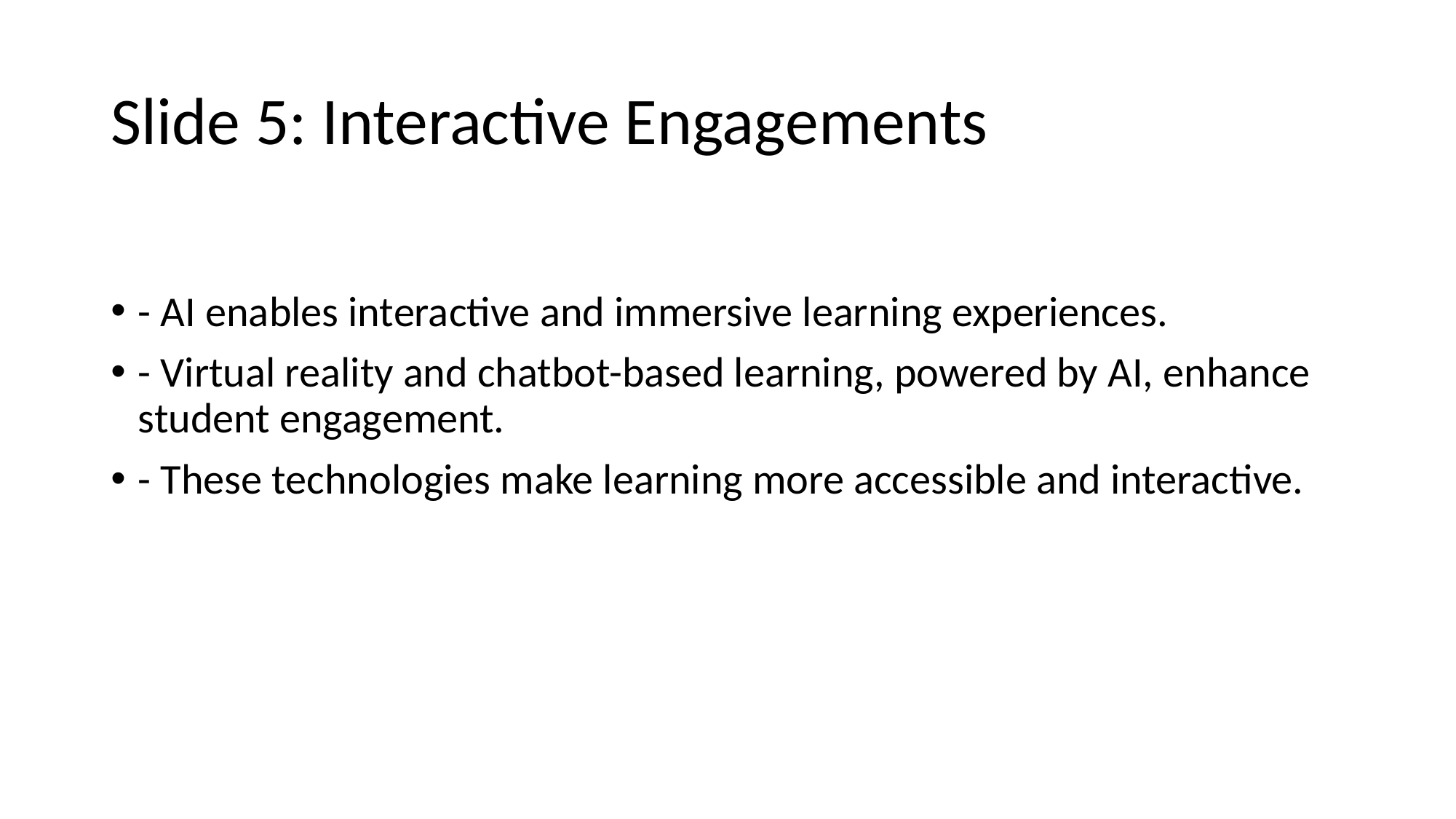

# Slide 5: Interactive Engagements

- AI enables interactive and immersive learning experiences.
- Virtual reality and chatbot-based learning, powered by AI, enhance student engagement.
- These technologies make learning more accessible and interactive.